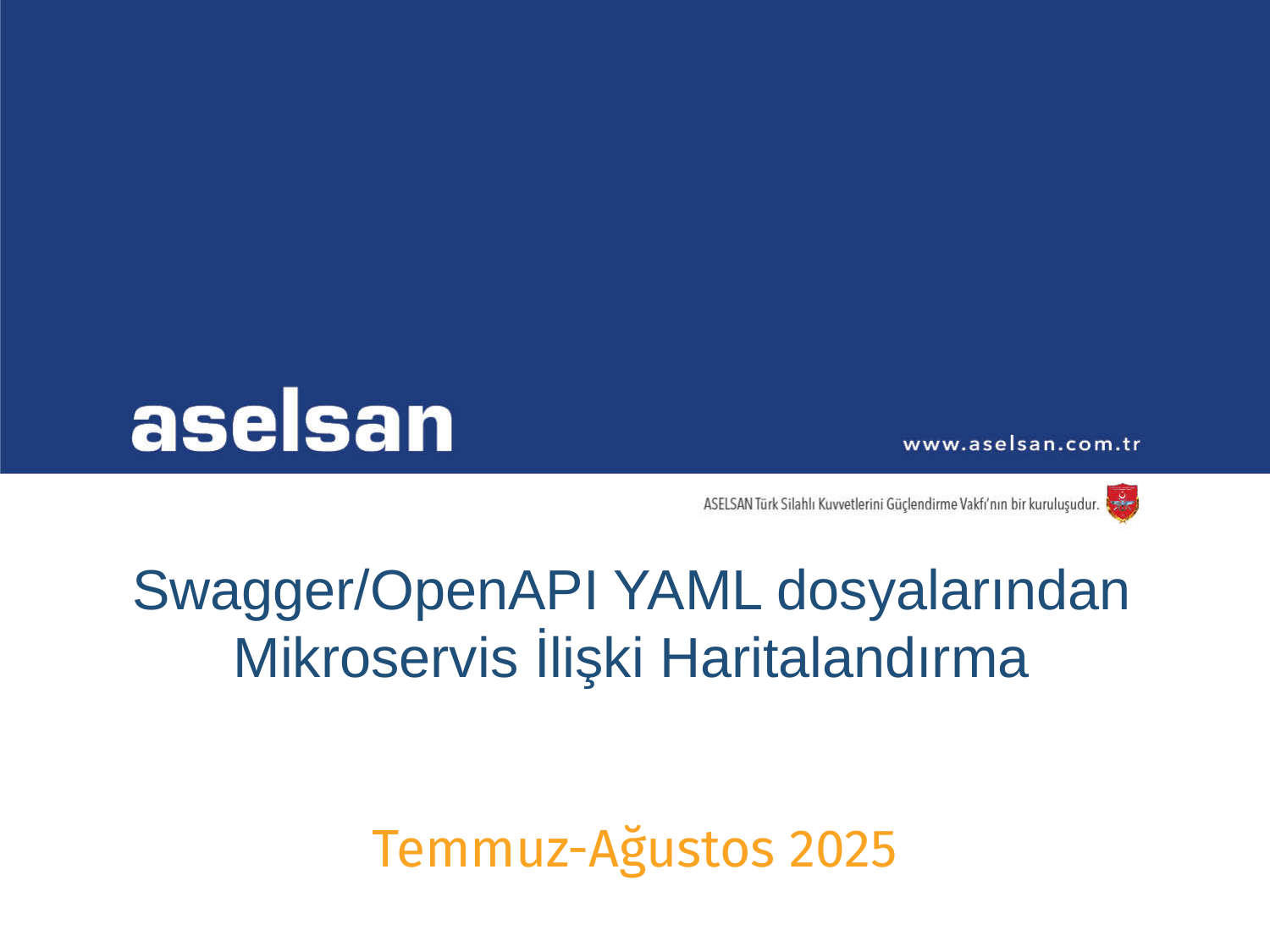

Swagger/OpenAPI YAML dosyalarından Mikroservis İlişki Haritalandırma
Temmuz-Ağustos 2025
04.01.2017